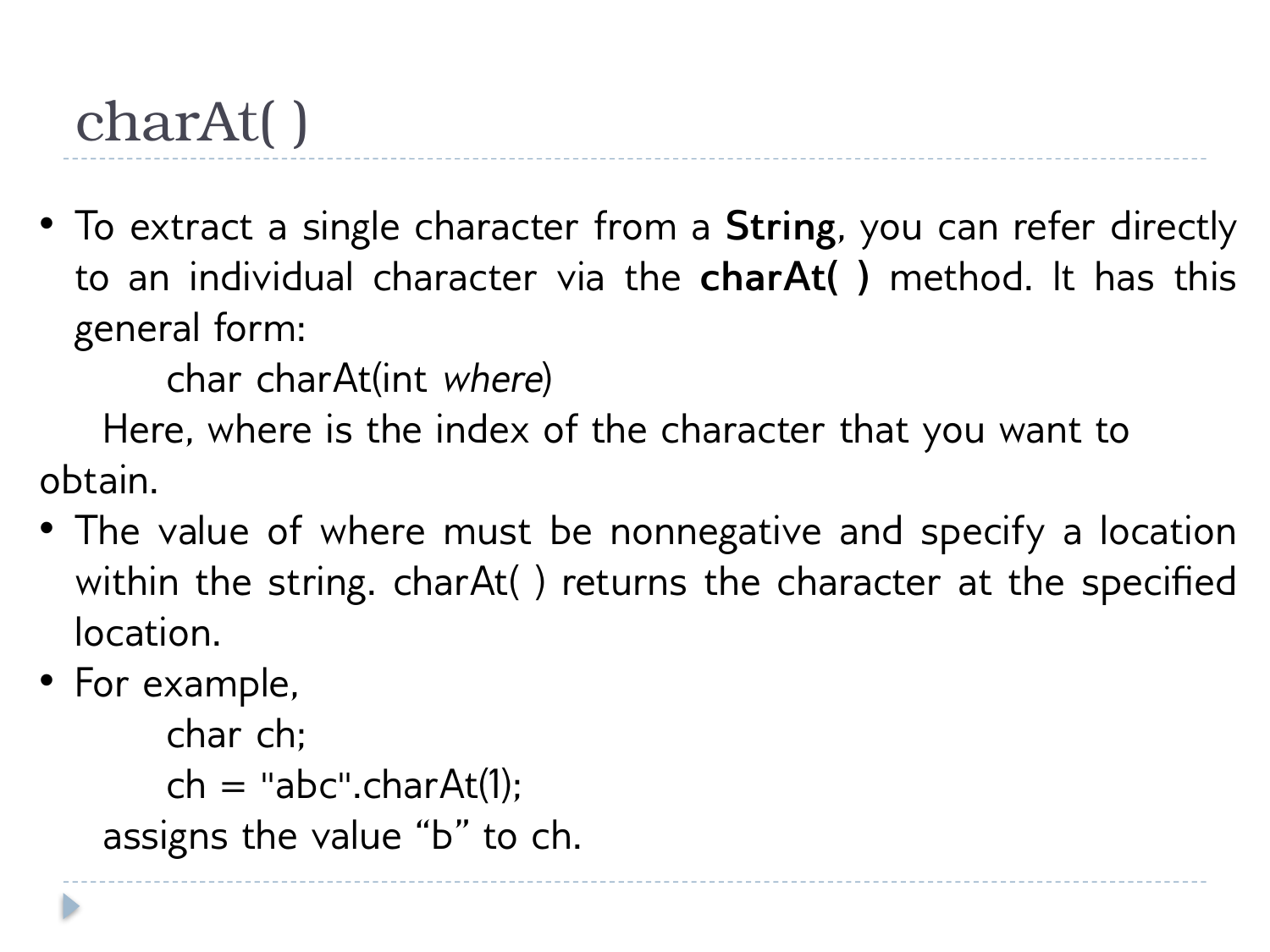

# charAt( )

To extract a single character from a String, you can refer directly to an individual character via the charAt( ) method. It has this general form:
	char charAt(int where)
     Here, where is the index of the character that you want to obtain.
The value of where must be nonnegative and specify a location within the string. charAt( ) returns the character at the specified location.
For example,
char ch;
ch = "abc".charAt(1);
     assigns the value “b” to ch.